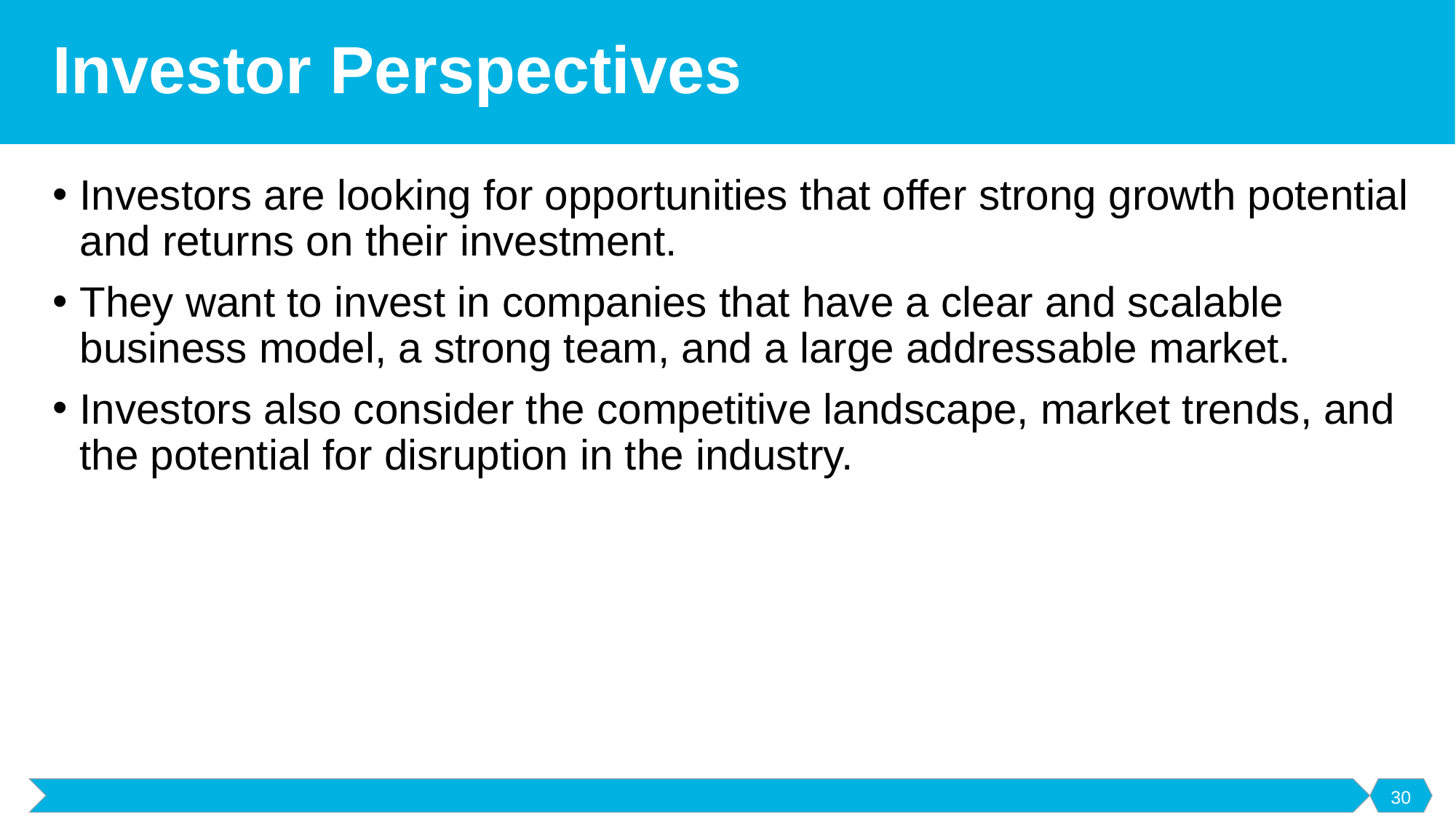

# Investor Perspectives
Investors are looking for opportunities that offer strong growth potential and returns on their investment.
They want to invest in companies that have a clear and scalable business model, a strong team, and a large addressable market.
Investors also consider the competitive landscape, market trends, and the potential for disruption in the industry.
30